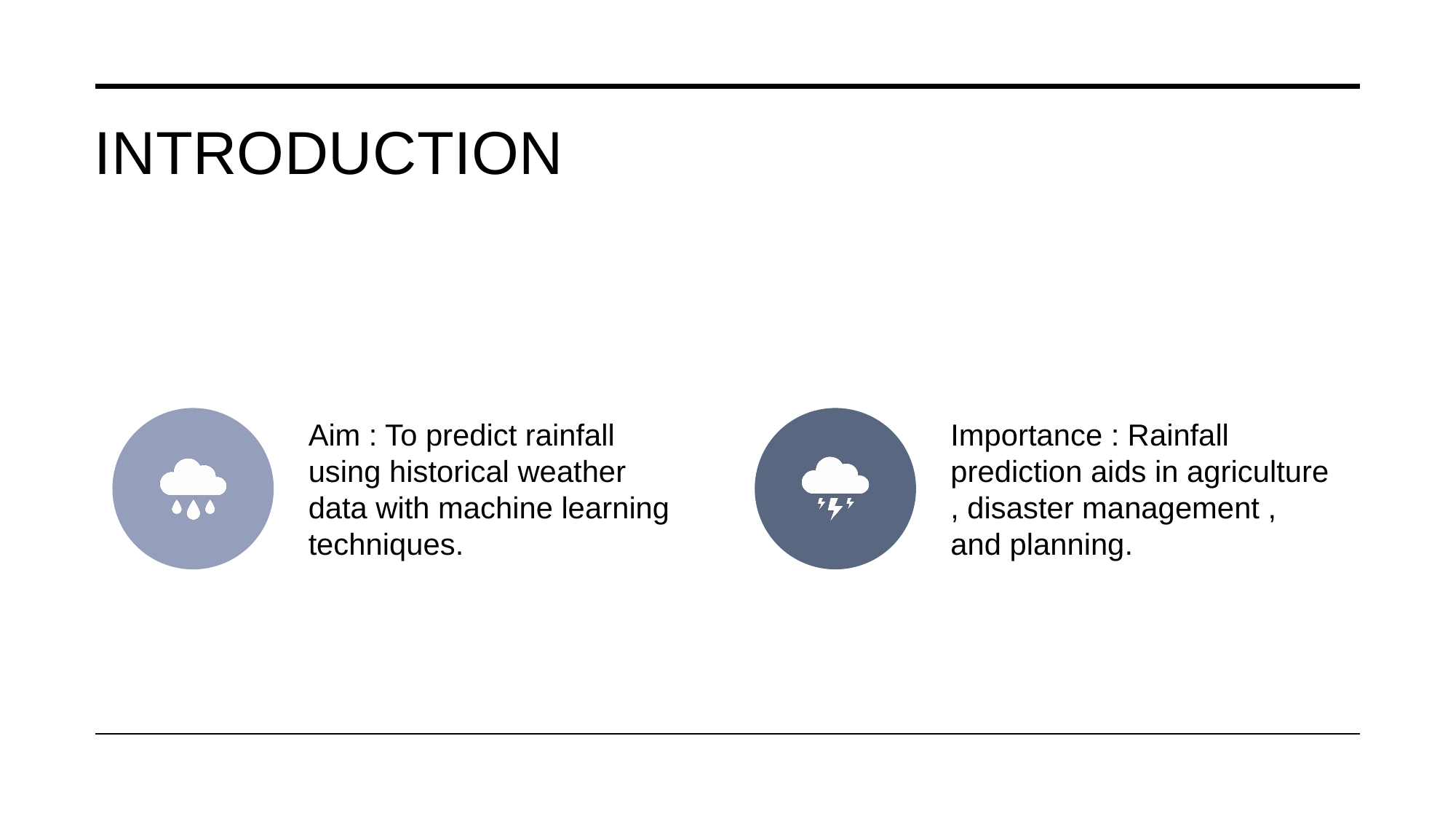

# Introduction
Aim : To predict rainfall using historical weather data with machine learning techniques.
Importance : Rainfall prediction aids in agriculture , disaster management , and planning.